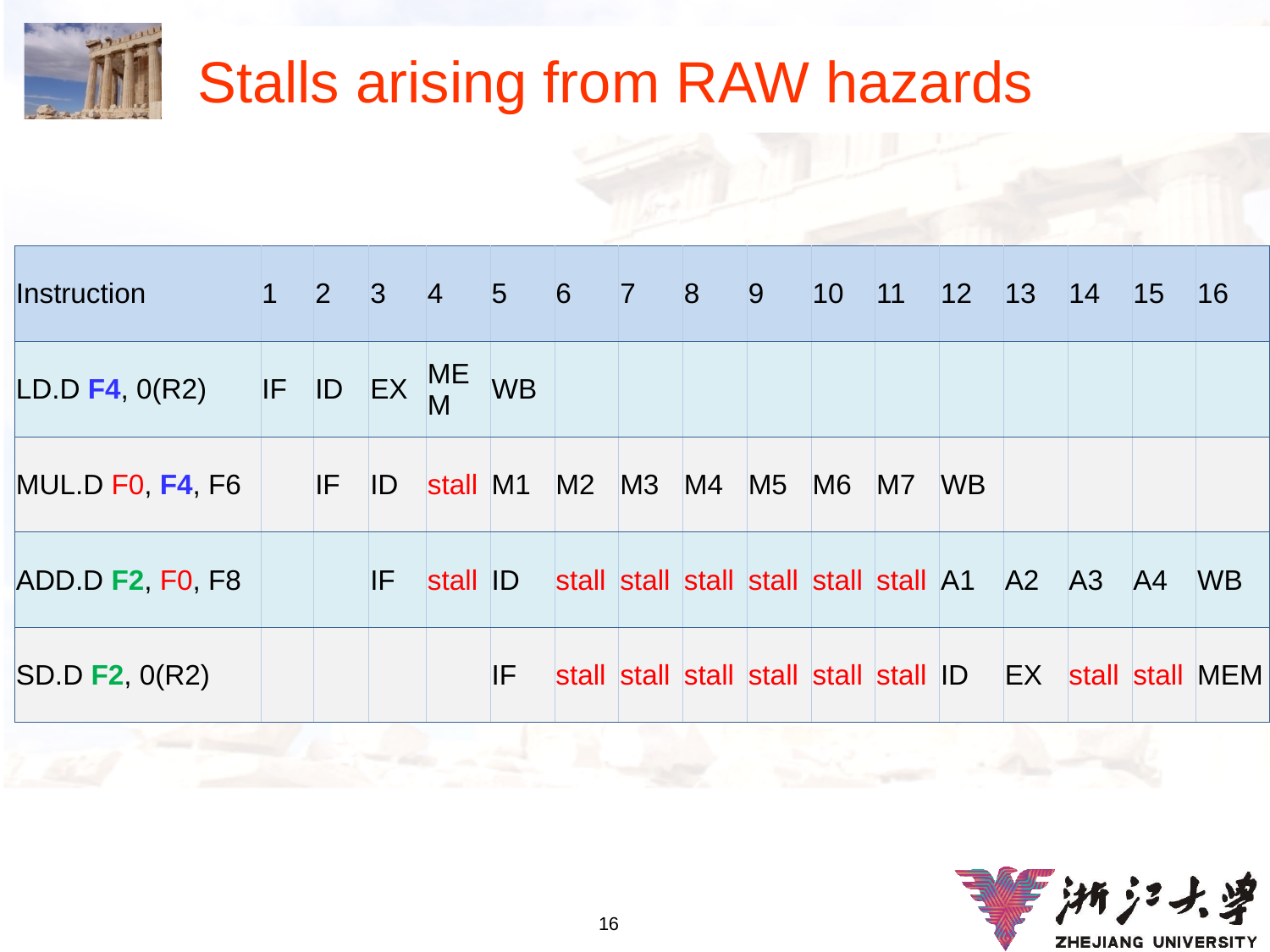

# Stalls arising from RAW hazards
| Instruction | 1 | 2 | 3 | 4 | 5 | 6 | 7 | 8 | 9 | 10 | 11 | 12 | 13 | 14 | 15 | 16 |
| --- | --- | --- | --- | --- | --- | --- | --- | --- | --- | --- | --- | --- | --- | --- | --- | --- |
| LD.D F4, 0(R2) | IF | ID | EX | MEM | WB |  |  |  |  |  |  |  |  |  |  |  |
| MUL.D F0, F4, F6 |  | IF | ID | stall | M1 | M2 | M3 | M4 | M5 | M6 | M7 | WB |  |  |  |  |
| ADD.D F2, F0, F8 |  |  | IF | stall | ID | stall | stall | stall | stall | stall | stall | A1 | A2 | A3 | A4 | WB |
| SD.D F2, 0(R2) |  |  |  |  | IF | stall | stall | stall | stall | stall | stall | ID | EX | stall | stall | MEM |